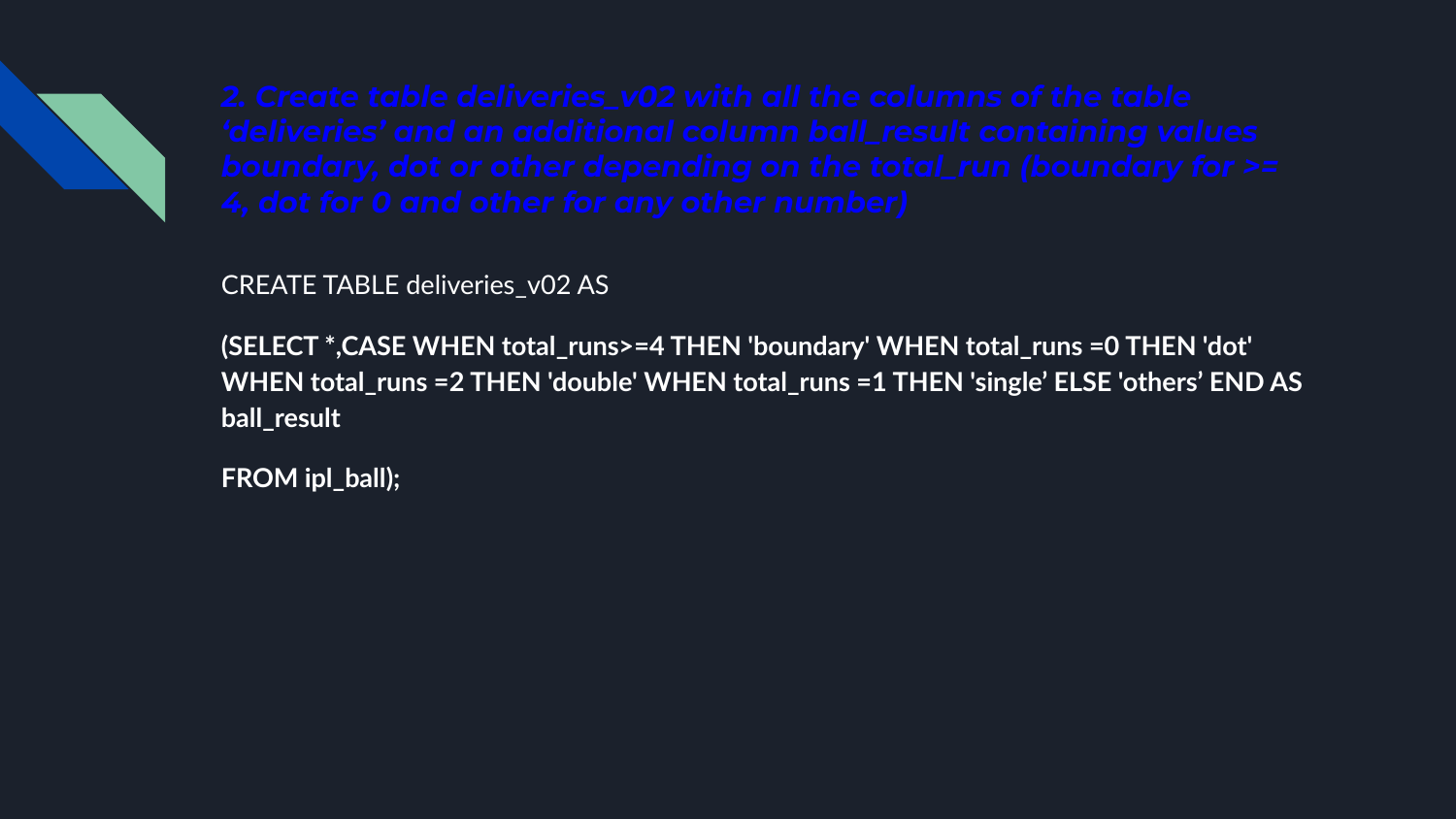

# 2. Create table deliveries_v02 with all the columns of the table ‘deliveries’ and an additional column ball_result containing values boundary, dot or other depending on the total_run (boundary for >= 4, dot for 0 and other for any other number)
CREATE TABLE deliveries_v02 AS
(SELECT *,CASE WHEN total_runs>=4 THEN 'boundary' WHEN total_runs =0 THEN 'dot' WHEN total_runs =2 THEN 'double' WHEN total_runs =1 THEN 'single’ ELSE 'others’ END AS ball_result
FROM ipl_ball);